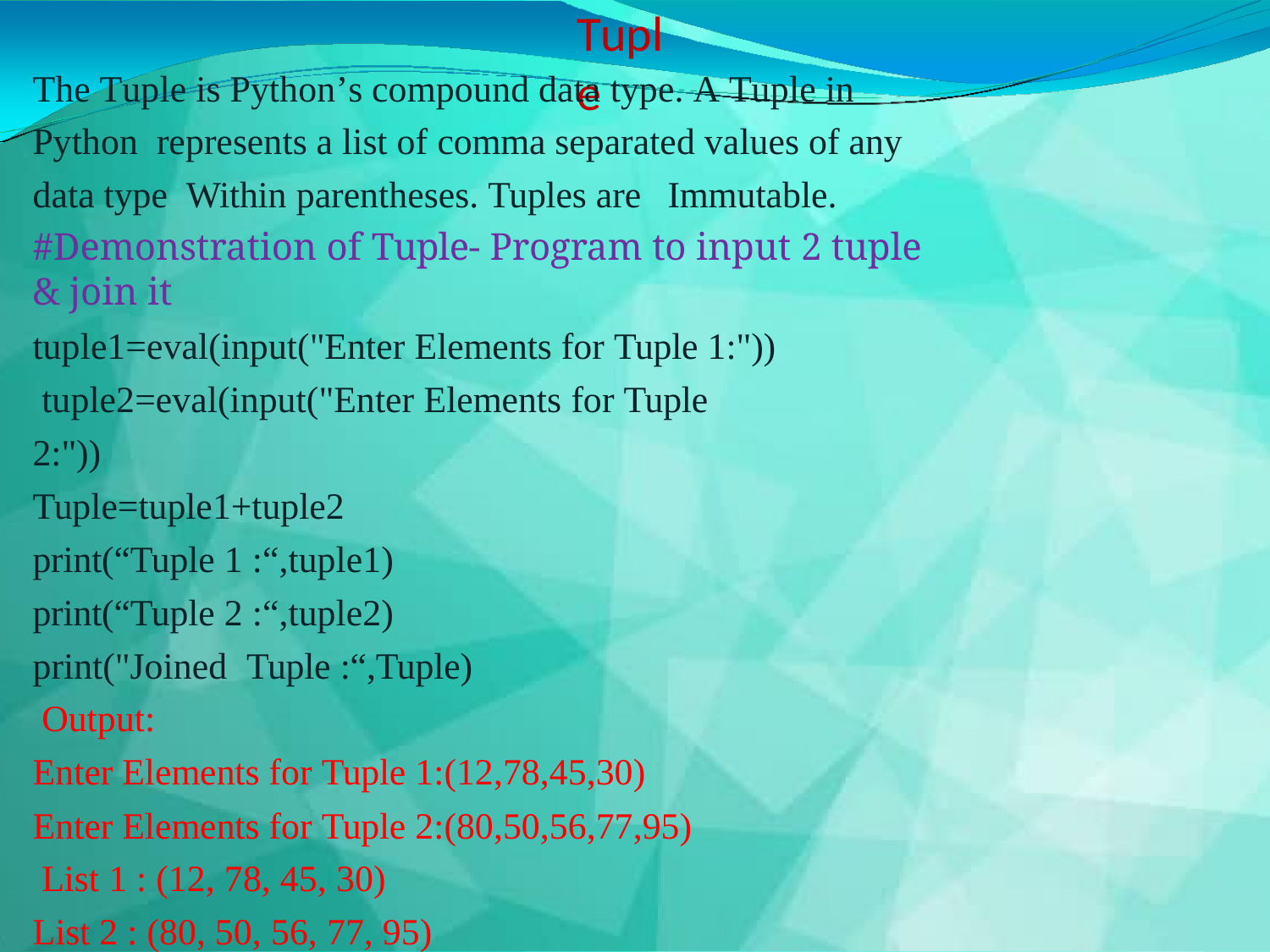

# Tuple
The Tuple is Python’s compound data type. A Tuple in Python  represents a list of comma separated values of any data type  Within parentheses. Tuples are	Immutable.
#Demonstration of Tuple- Program to input 2 tuple & join it
tuple1=eval(input("Enter Elements for Tuple 1:"))  tuple2=eval(input("Enter Elements for Tuple 2:"))
Tuple=tuple1+tuple2  print(“Tuple 1 :“,tuple1)
print(“Tuple 2 :“,tuple2)  print("Joined	Tuple :“,Tuple)  Output:
Enter Elements for Tuple 1:(12,78,45,30)  Enter Elements for Tuple 2:(80,50,56,77,95)  List 1 : (12, 78, 45, 30)
List 2 : (80, 50, 56, 77, 95)
Joined List : (12, 78, 45, 30, 80, 50, 56, 77, 95)